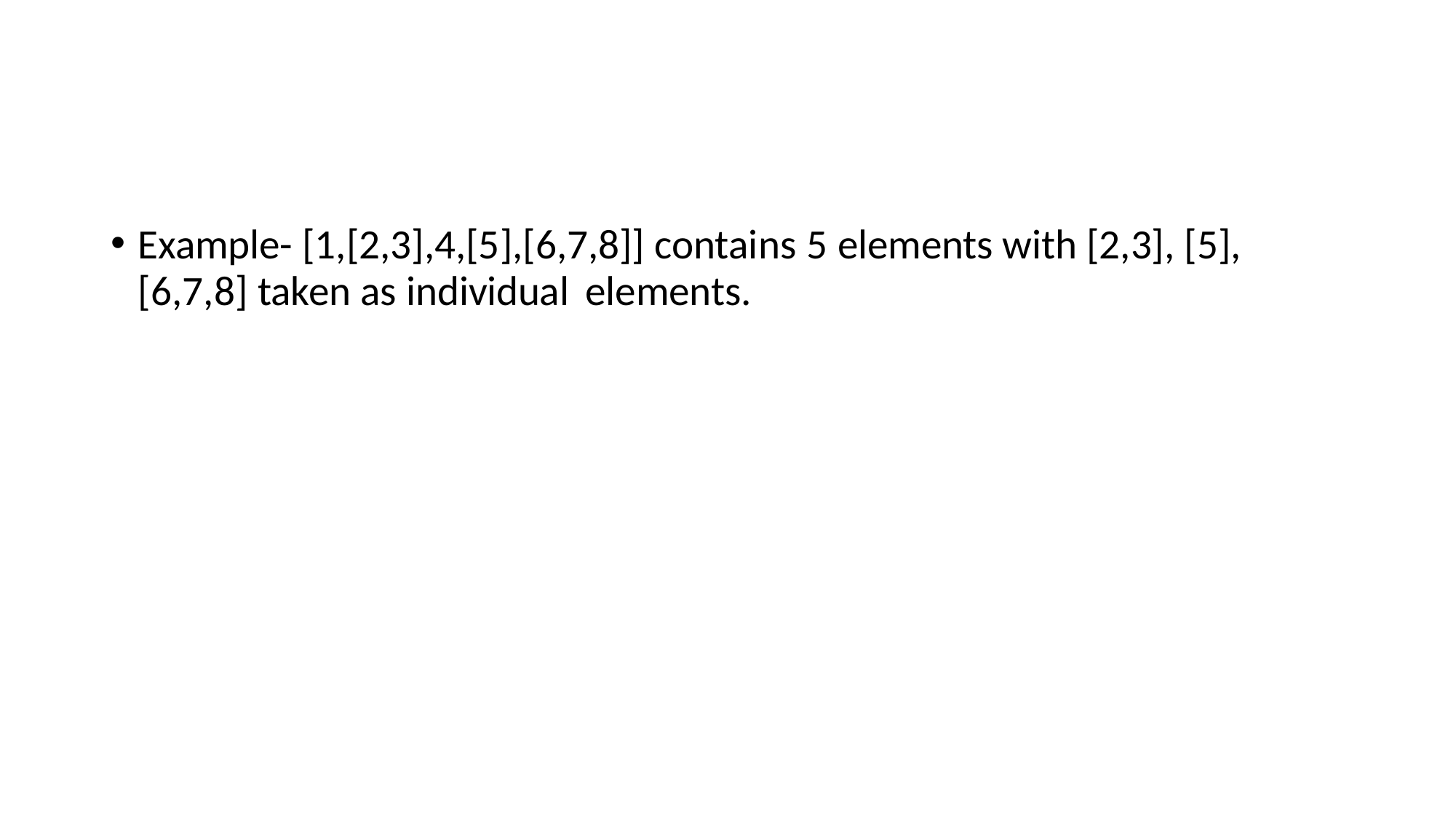

# Example- [1,[2,3],4,[5],[6,7,8]] contains 5 elements with [2,3], [5],  [6,7,8] taken as individual elements.